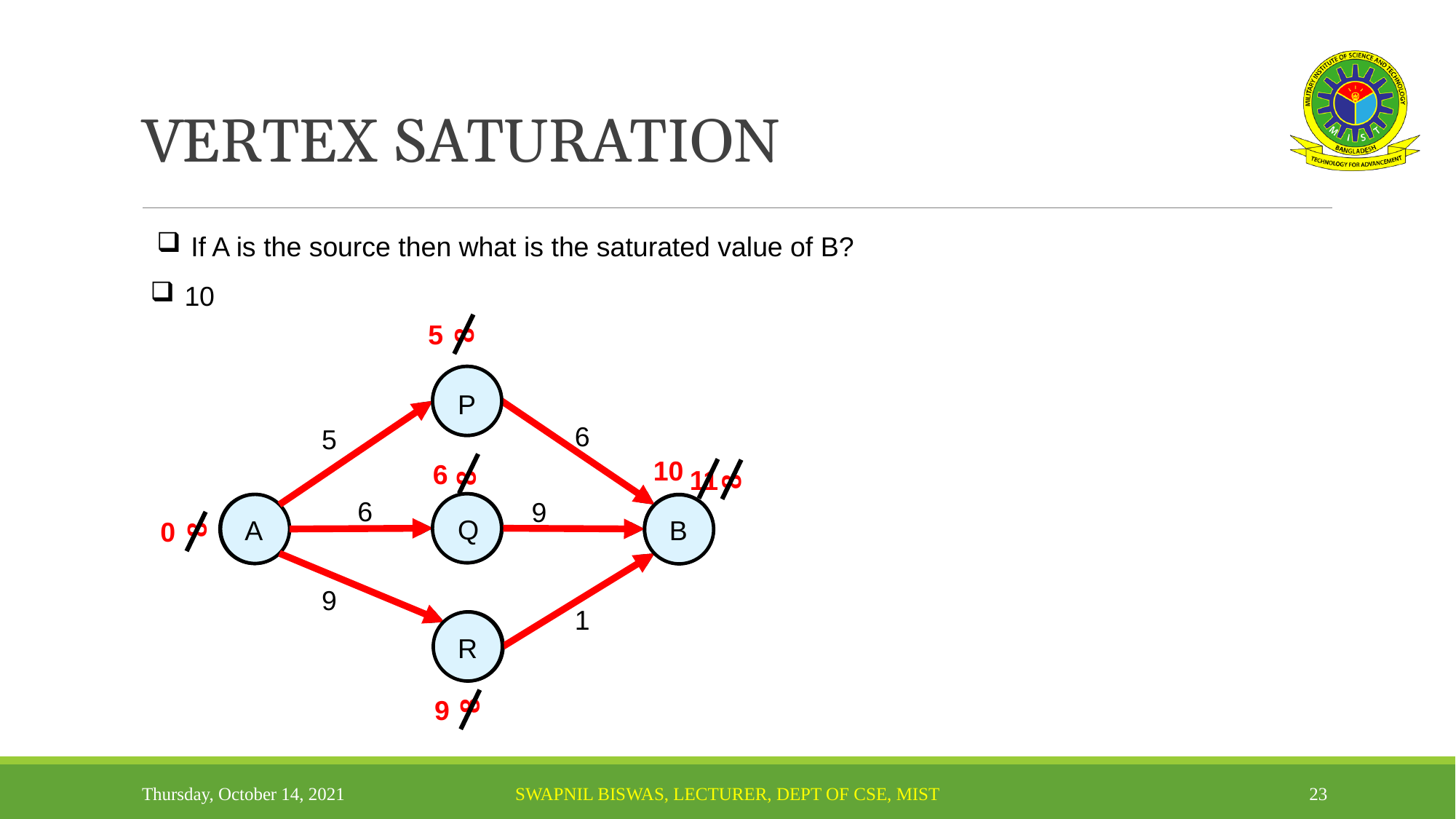

# VERTEX SATURATION
If A is the source then what is the saturated value of B?
10
5
8

P
6
5
10
6
8
11
8
6
9

Q
A
B
8
0
9
1

R
8
9
Thursday, October 14, 2021
Swapnil Biswas, Lecturer, Dept of CSE, MIST
23